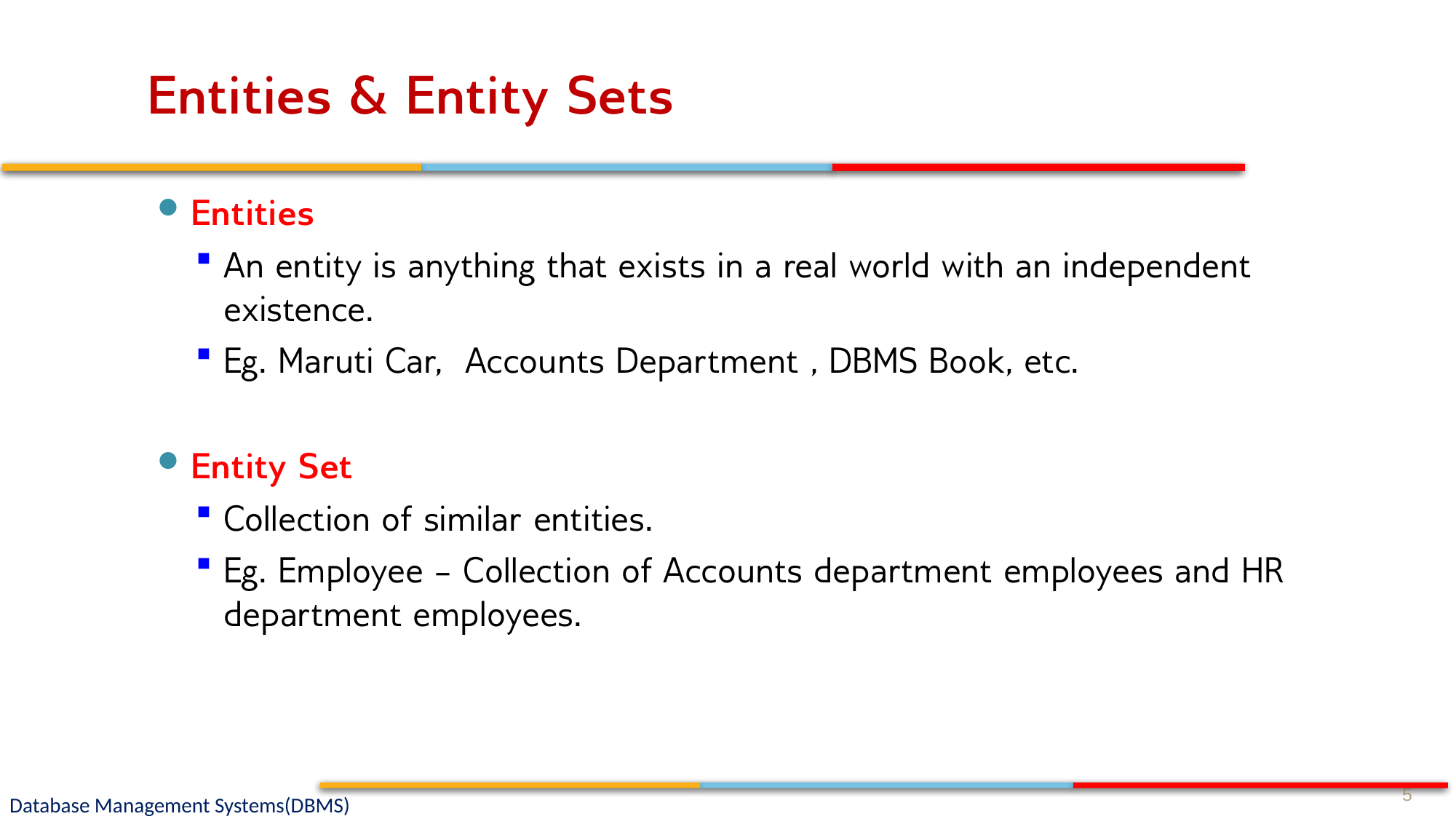

# Entities & Entity Sets

Entities
An entity is anything that exists in a real world with an independent existence.
Eg. Maruti Car,  Accounts Department , DBMS Book, etc.

Entity Set
Collection of similar entities.
Eg. Employee – Collection of Accounts department employees and HR department employees.
5

Database Management Systems(DBMS)